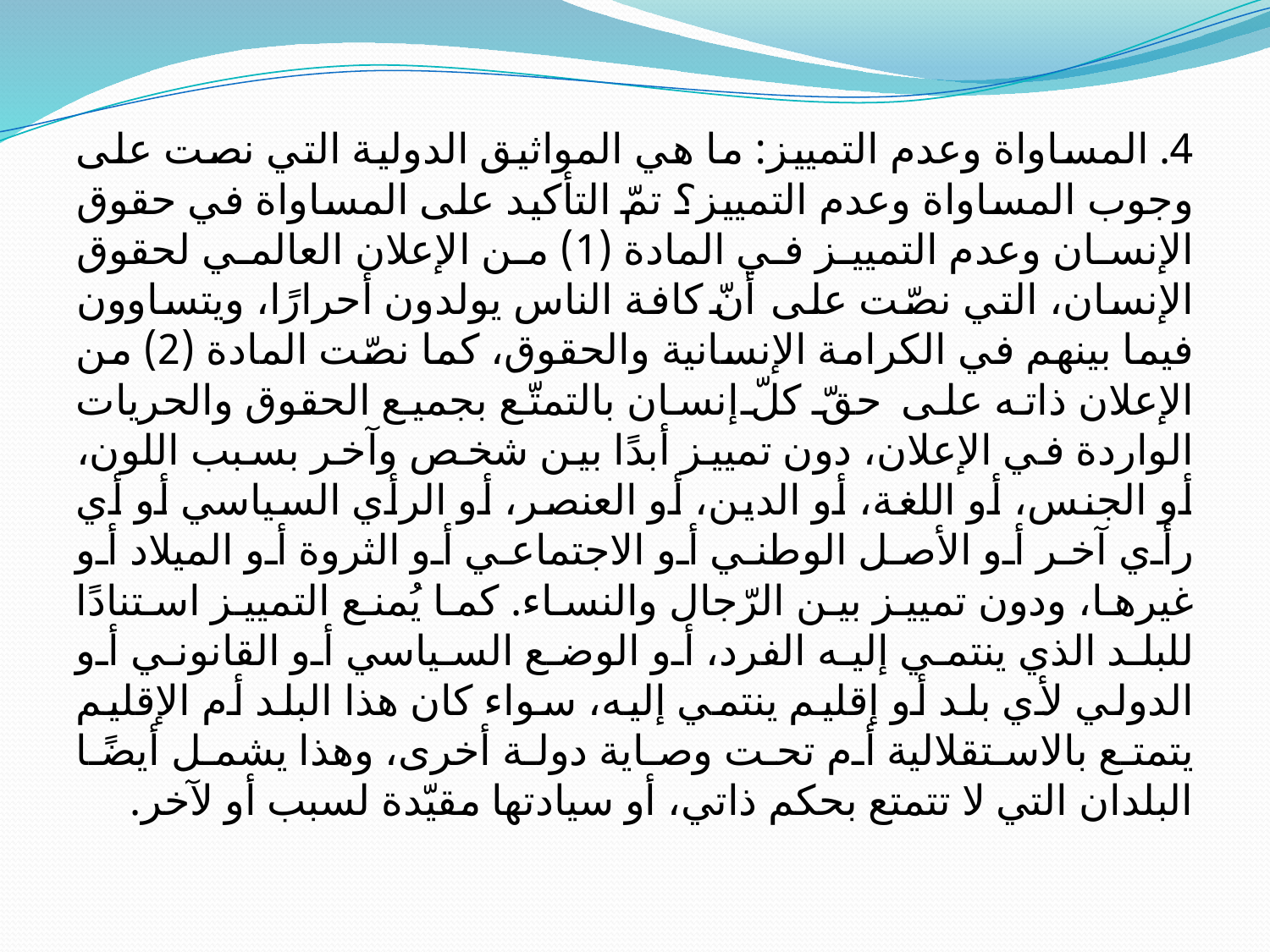

4. المساواة وعدم التمييز: ما هي المواثيق الدولية التي نصت على وجوب المساواة وعدم التمييز؟ تمّ التأكيد على المساواة في حقوق الإنسان وعدم التمييز في المادة (1) من الإعلان العالمي لحقوق الإنسان، التي نصّت على أنّ كافة الناس يولدون أحرارًا، ويتساوون فيما بينهم في الكرامة الإنسانية والحقوق، كما نصّت المادة (2) من الإعلان ذاته على حقّ كلّ إنسان بالتمتّع بجميع الحقوق والحريات الواردة في الإعلان، دون تمييز أبدًا بين شخص وآخر بسبب اللون، أو الجنس، أو اللغة، أو الدين، أو العنصر، أو الرأي السياسي أو أي رأي آخر أو الأصل الوطني أو الاجتماعي أو الثروة أو الميلاد أو غيرها، ودون تمييز بين الرّجال والنساء. كما يُمنع التمييز استنادًا للبلد الذي ينتمي إليه الفرد، أو الوضع السياسي أو القانوني أو الدولي لأي بلد أو إقليم ينتمي إليه، سواء كان هذا البلد أم الإقليم يتمتع بالاستقلالية أم تحت وصاية دولة أخرى، وهذا يشمل أيضًا البلدان التي لا تتمتع بحكم ذاتي، أو سيادتها مقيّدة لسبب أو لآخر.